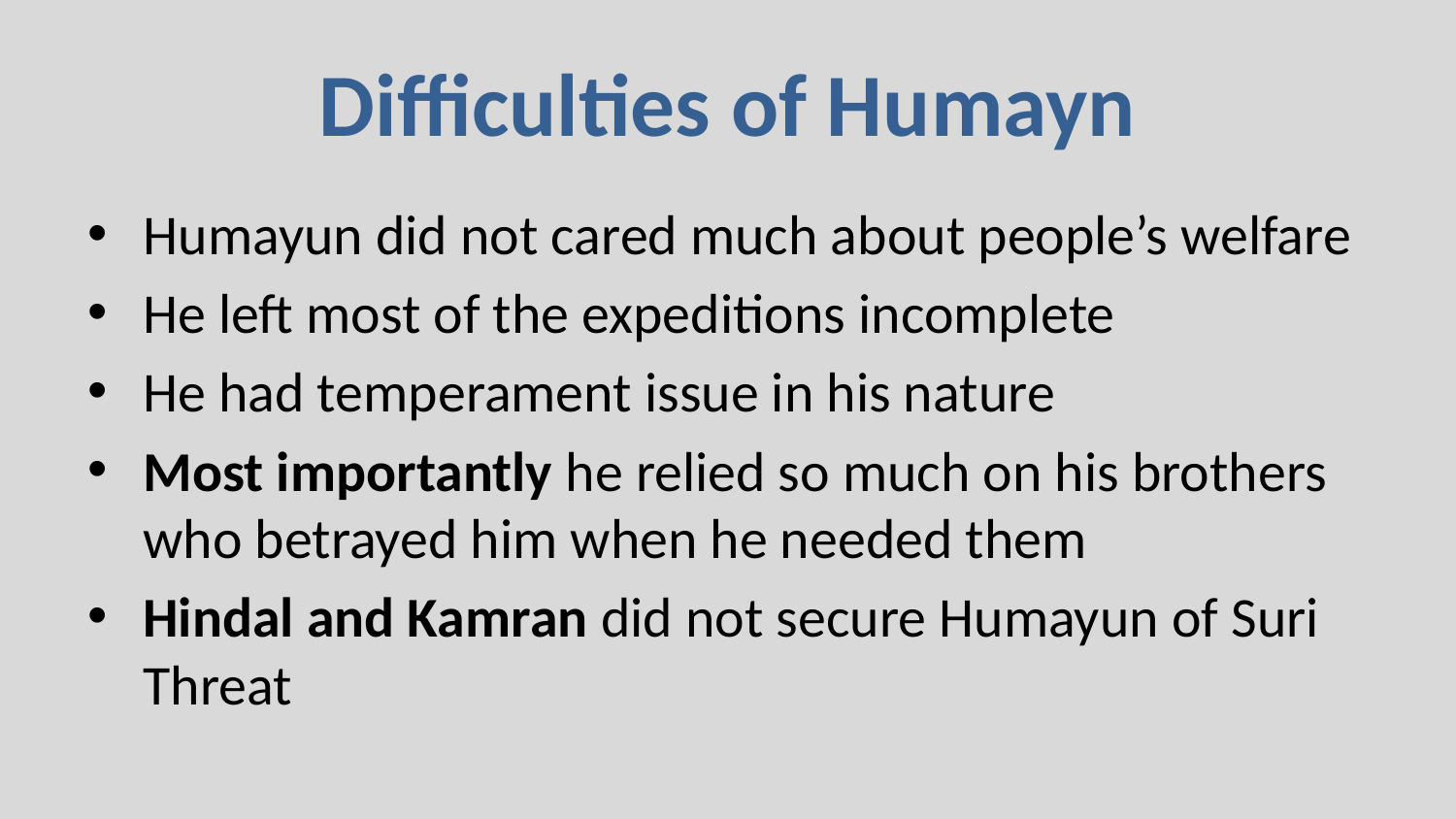

# Difficulties of Humayn
Humayun did not cared much about people’s welfare
He left most of the expeditions incomplete
He had temperament issue in his nature
Most importantly he relied so much on his brothers who betrayed him when he needed them
Hindal and Kamran did not secure Humayun of Suri Threat